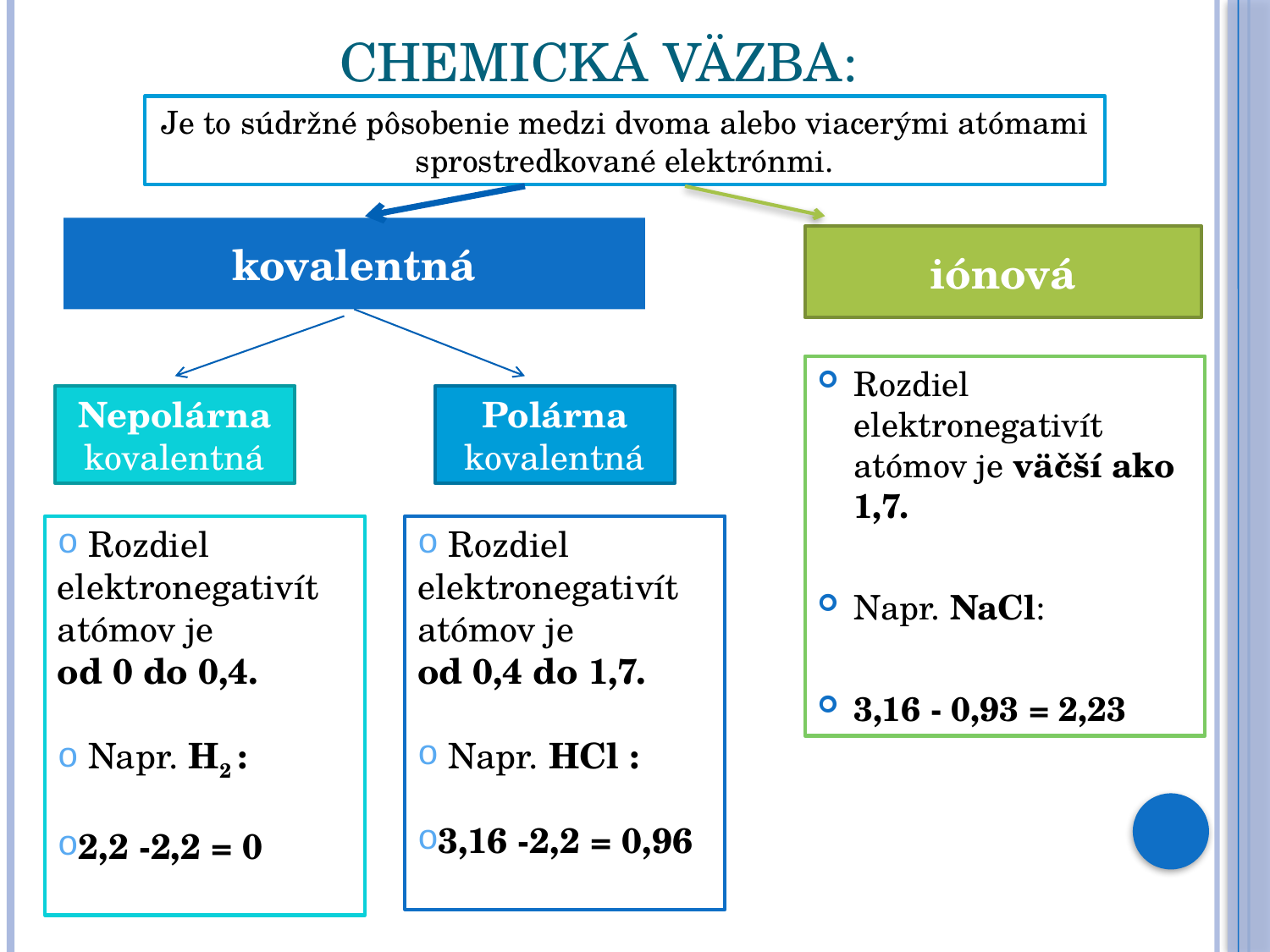

# Chemická väzba:
Je to súdržné pôsobenie medzi dvoma alebo viacerými atómami sprostredkované elektrónmi.
kovalentná
iónová
Rozdiel elektronegativít atómov je väčší ako 1,7.

Napr. NaCl:

3,16 - 0,93 = 2,23
Nepolárna kovalentná
Polárna kovalentná
 Rozdiel elektronegativít atómov je
od 0,4 do 1,7.

 Napr. HCl :

3,16 -2,2 = 0,96

 Rozdiel elektronegativít atómov je
od 0 do 0,4.

 Napr. H2 :

2,2 -2,2 = 0